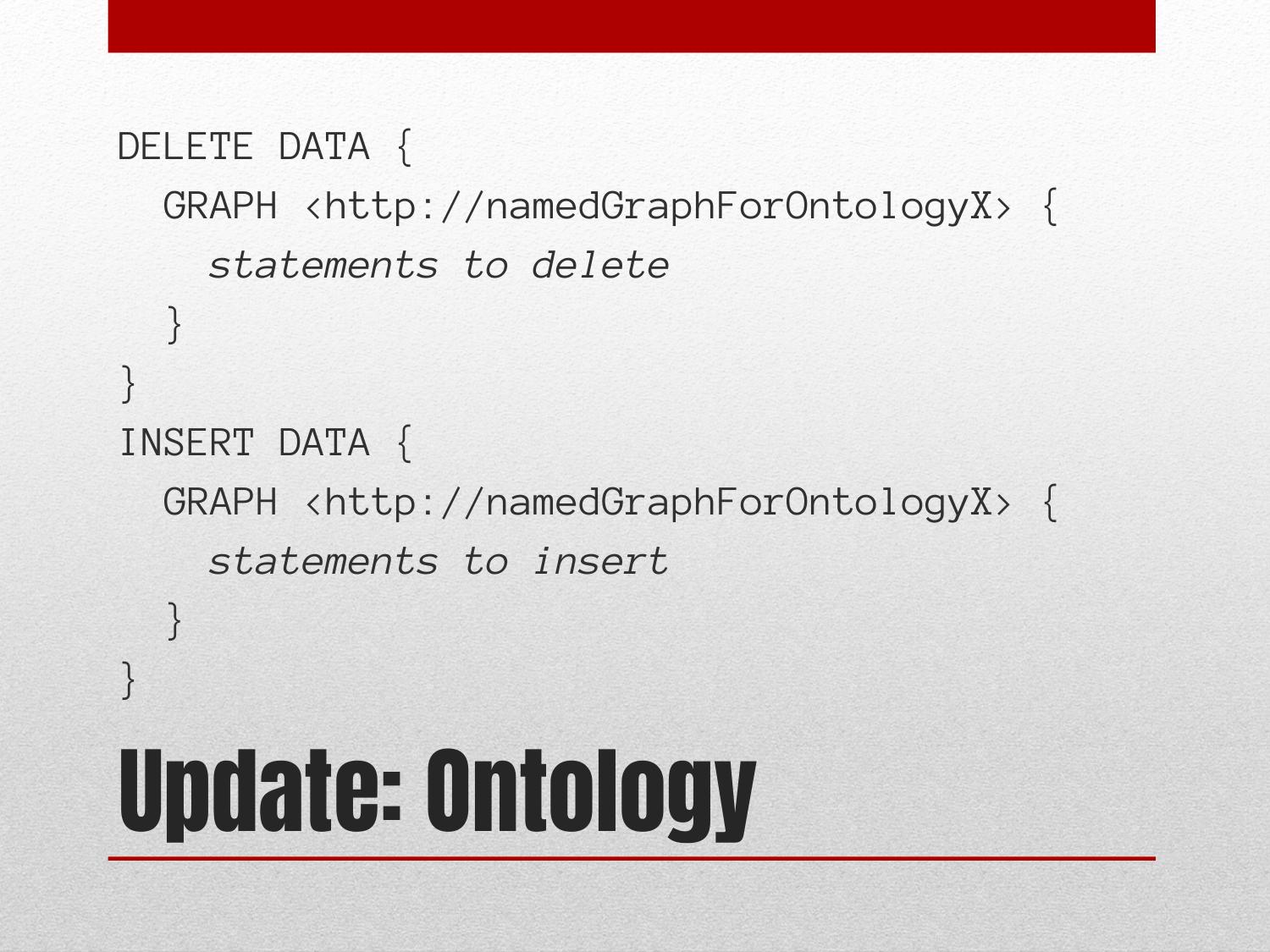

DELETE DATA {
  GRAPH <http://namedGraphForOntologyX> {
    statements to delete
  }
}
INSERT DATA {
  GRAPH <http://namedGraphForOntologyX> {
    statements to insert
  }
}
# Update: Ontology